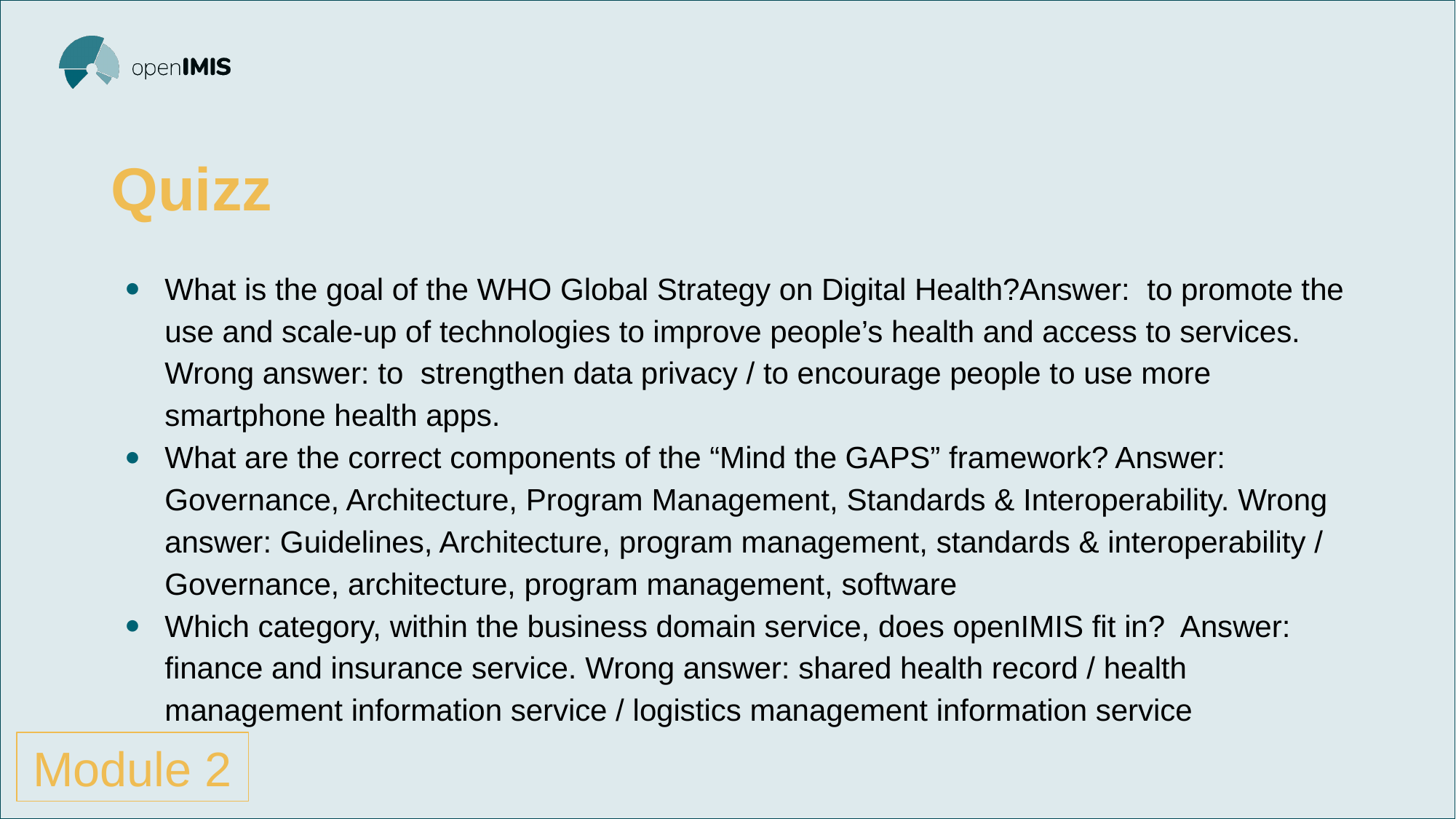

# Quizz
What is the goal of the WHO Global Strategy on Digital Health?Answer:  to promote the use and scale-up of technologies to improve people’s health and access to services. Wrong answer: to  strengthen data privacy / to encourage people to use more smartphone health apps.
What are the correct components of the “Mind the GAPS” framework? Answer: Governance, Architecture, Program Management, Standards & Interoperability. Wrong answer: Guidelines, Architecture, program management, standards & interoperability / Governance, architecture, program management, software
Which category, within the business domain service, does openIMIS fit in?  Answer: finance and insurance service. Wrong answer: shared health record / health management information service / logistics management information service

Module 2